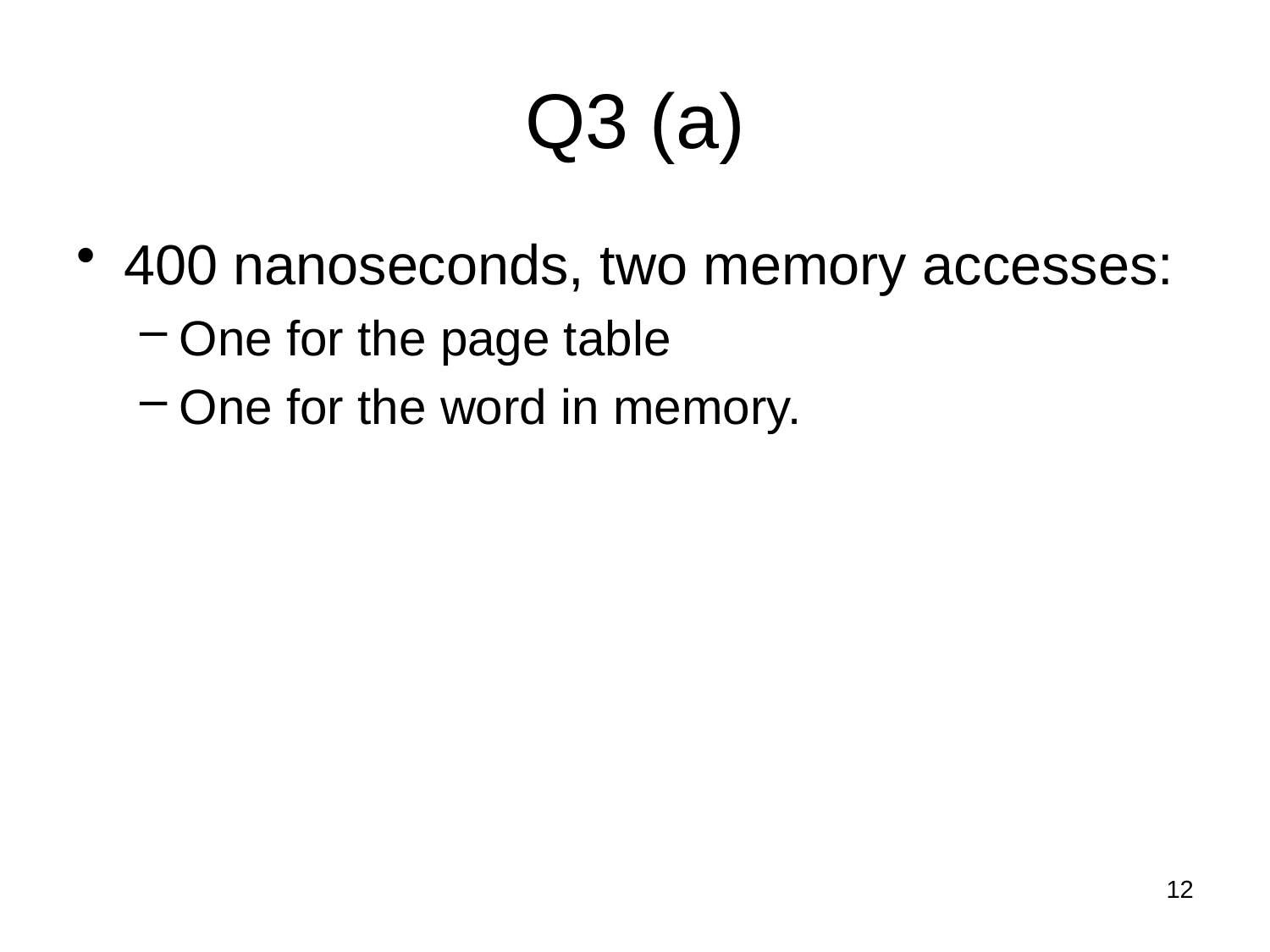

# Q3 (a)
400 nanoseconds, two memory accesses:
One for the page table
One for the word in memory.
12